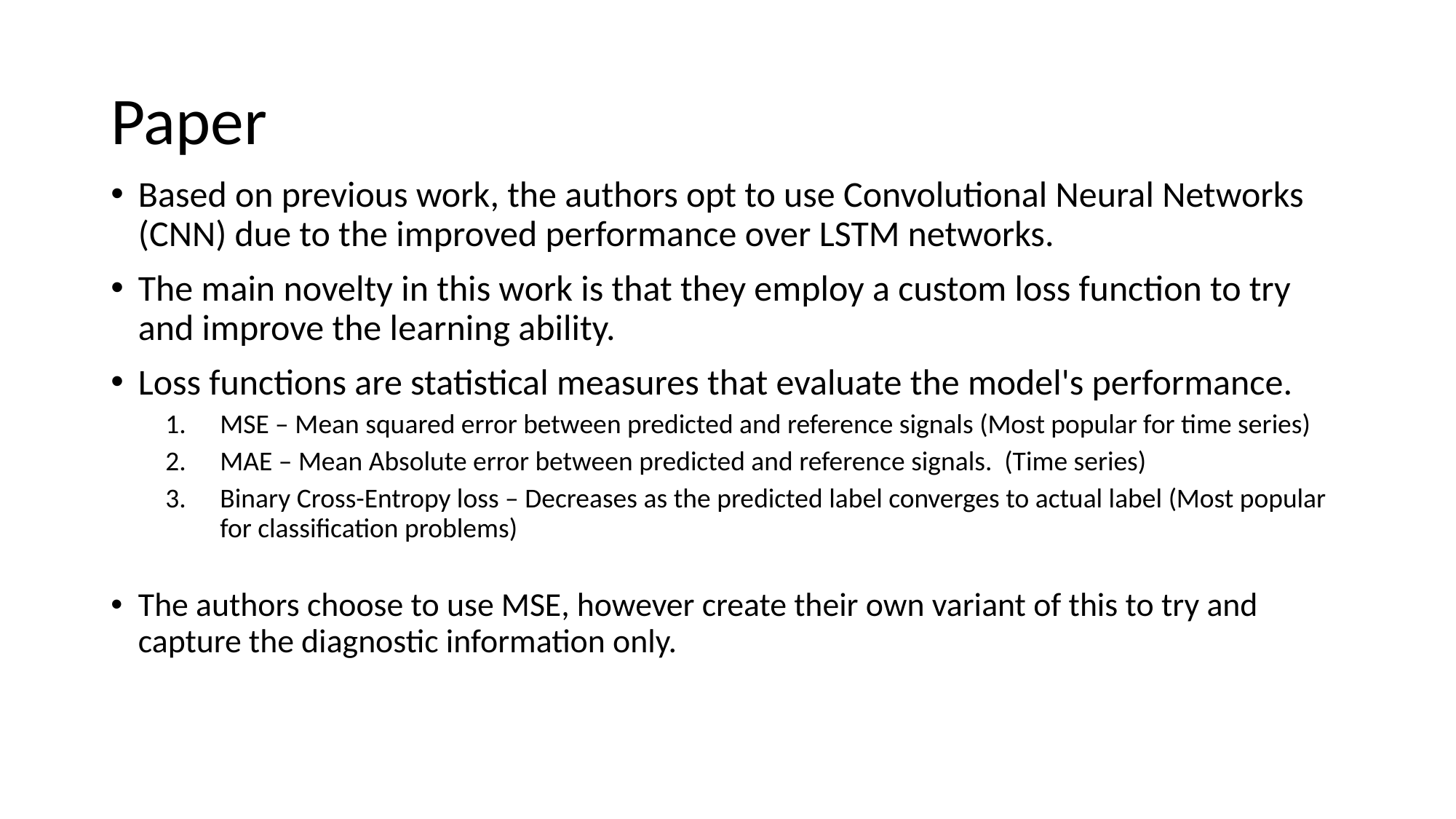

# Paper
Based on previous work, the authors opt to use Convolutional Neural Networks (CNN) due to the improved performance over LSTM networks.
The main novelty in this work is that they employ a custom loss function to try and improve the learning ability.
Loss functions are statistical measures that evaluate the model's performance.
MSE – Mean squared error between predicted and reference signals (Most popular for time series)
MAE – Mean Absolute error between predicted and reference signals.  (Time series)
Binary Cross-Entropy loss – Decreases as the predicted label converges to actual label (Most popular for classification problems)
The authors choose to use MSE, however create their own variant of this to try and capture the diagnostic information only.